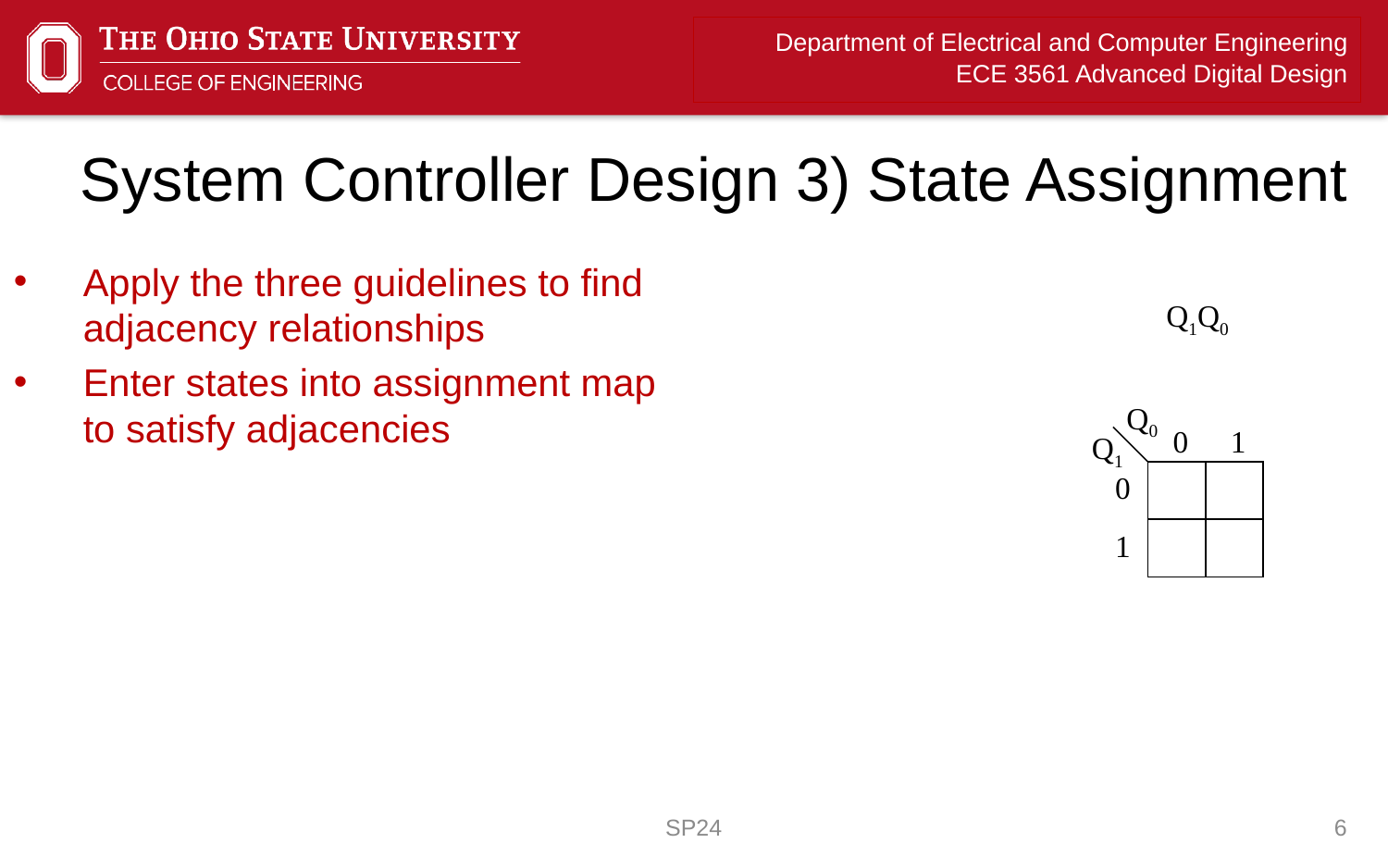

# System Controller Design 3) State Assignment
Apply the three guidelines to find adjacency relationships
Enter states into assignment map to satisfy adjacencies
Q1Q0

Q0
0
1
Q1

0

1

SP24
6